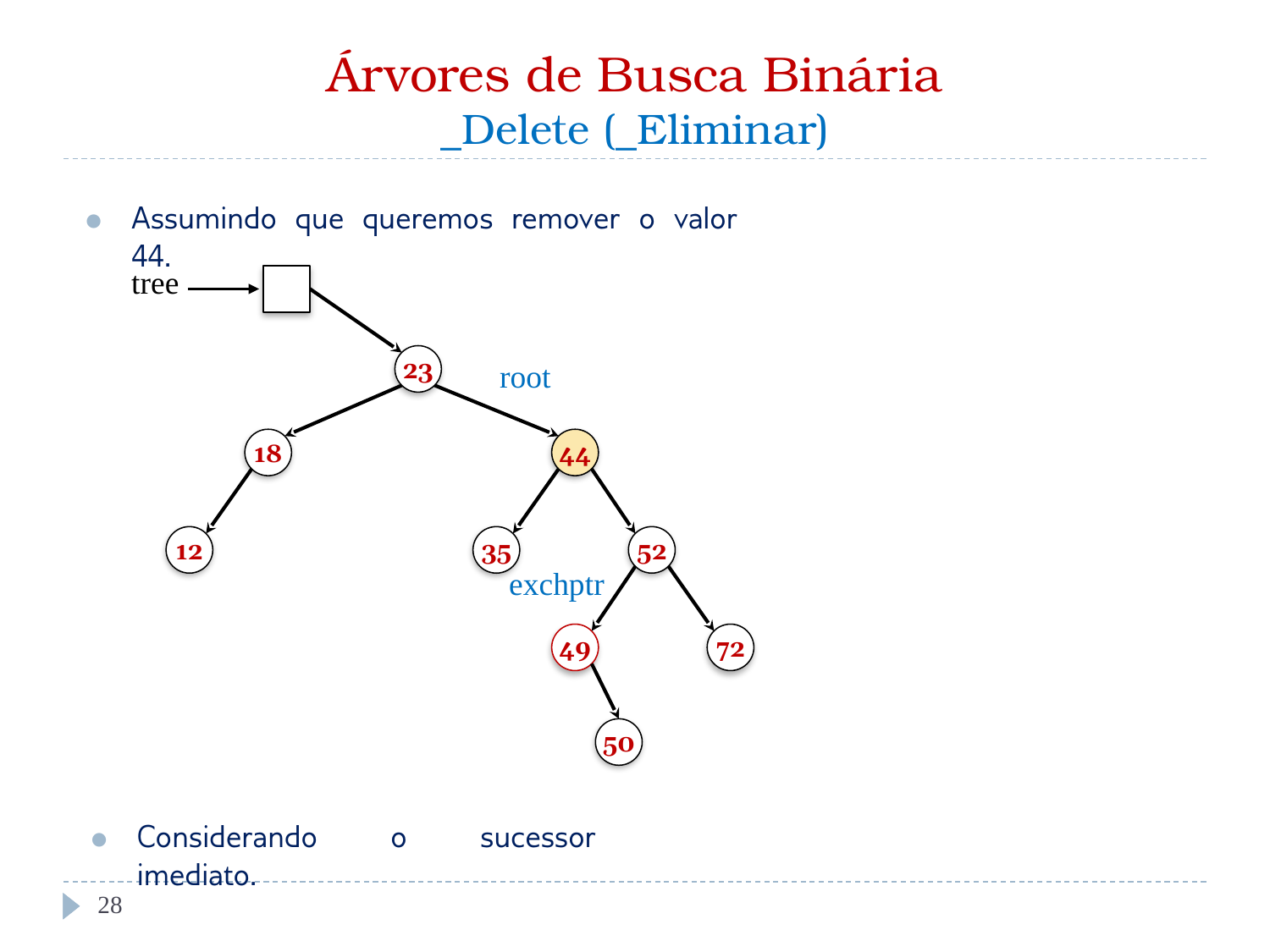

# Árvores de Busca Binária _Delete (_Eliminar)

Assumindo que queremos remover o valor 44.
tree

23
root
18
44
12
35
52
exchptr
49
72
50
Considerando o sucessor imediato.
28